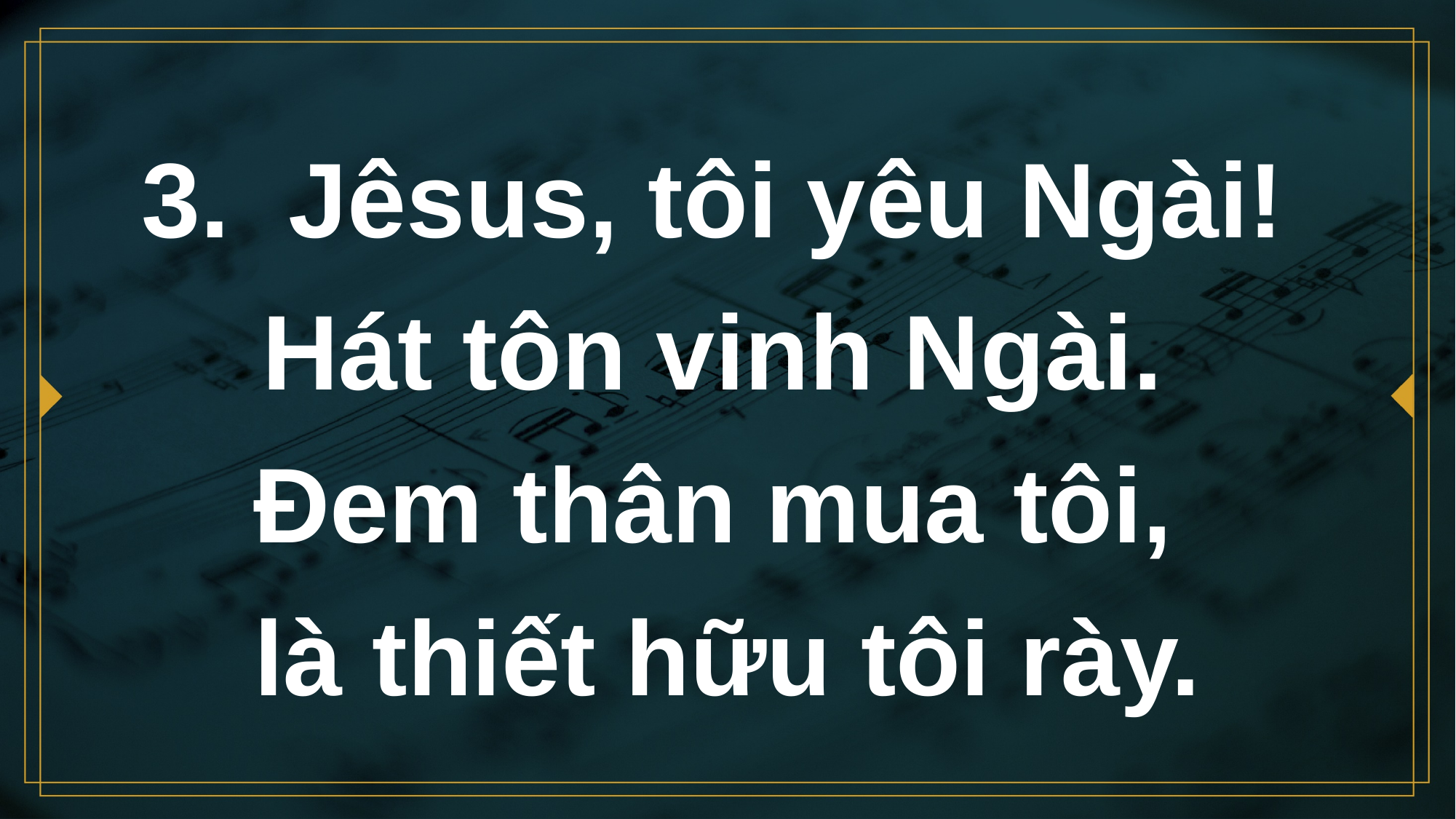

# 3.  Jêsus, tôi yêu Ngài! Hát tôn vinh Ngài. Ðem thân mua tôi, là thiết hữu tôi rày.